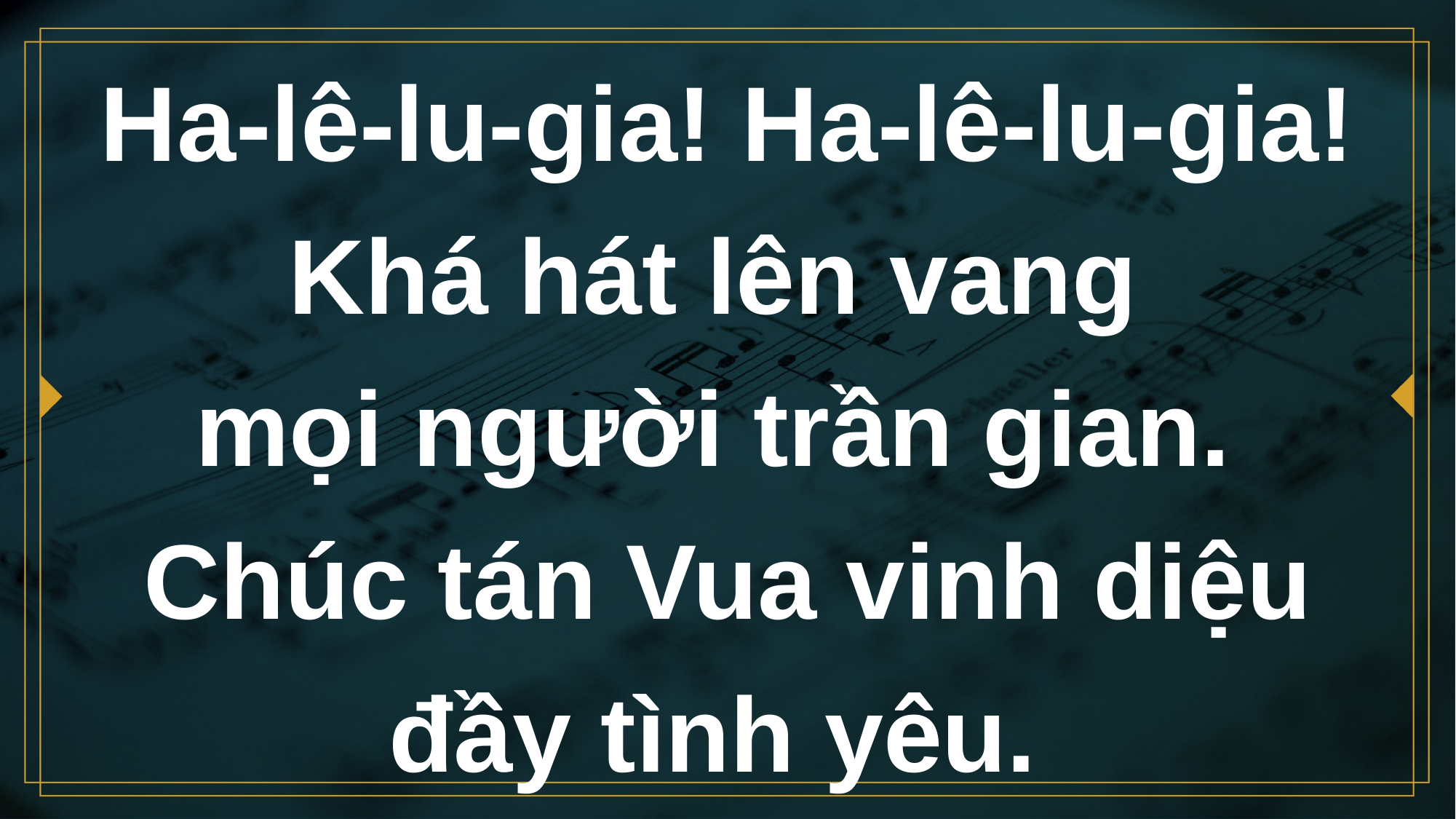

# Ha-lê-lu-gia! Ha-lê-lu-gia! Khá hát lên vang mọi người trần gian. Chúc tán Vua vinh diệu đầy tình yêu.